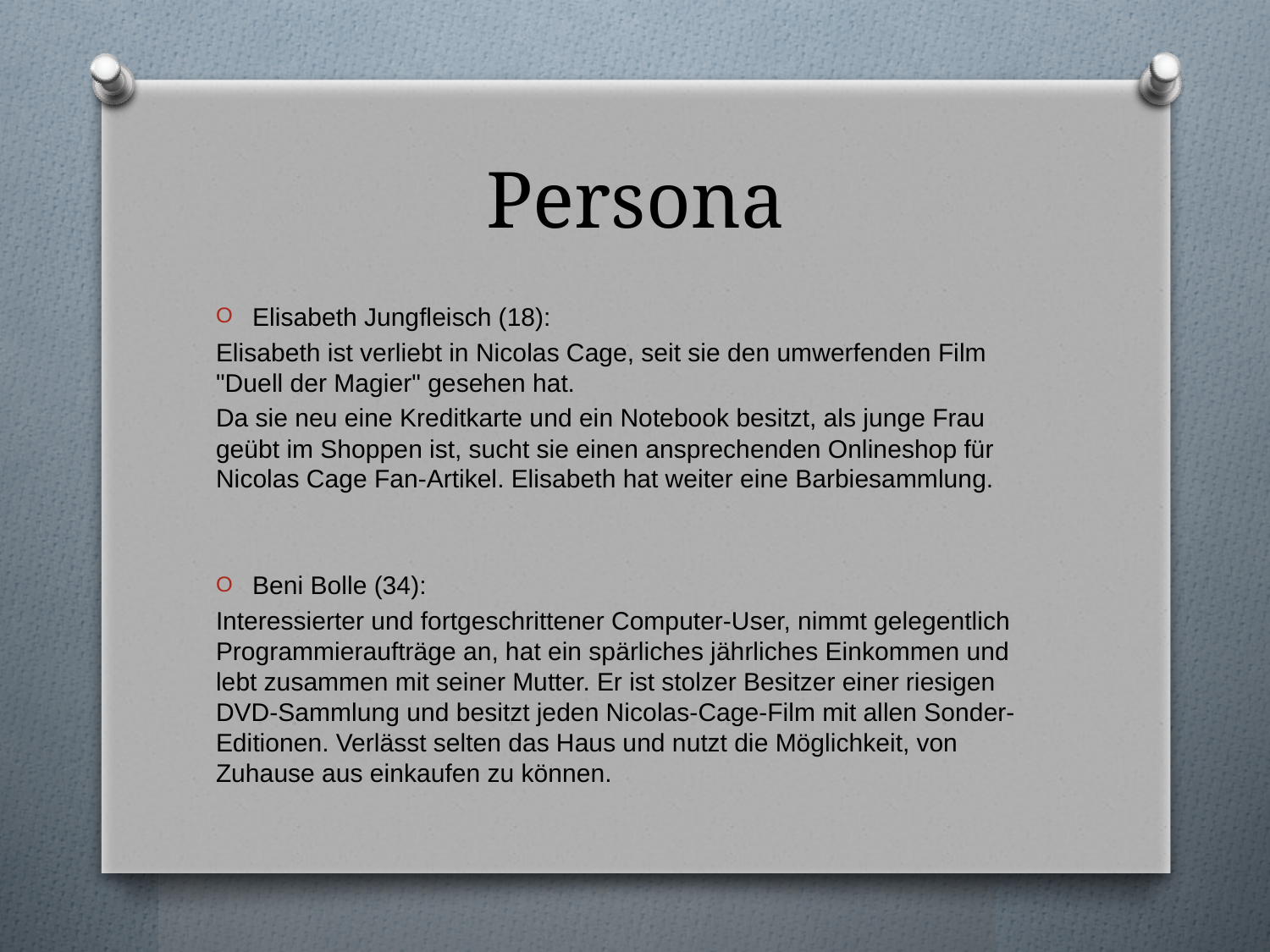

# Persona
Elisabeth Jungfleisch (18):
Elisabeth ist verliebt in Nicolas Cage, seit sie den umwerfenden Film "Duell der Magier" gesehen hat.
Da sie neu eine Kreditkarte und ein Notebook besitzt, als junge Frau geübt im Shoppen ist, sucht sie einen ansprechenden Onlineshop für Nicolas Cage Fan-Artikel. Elisabeth hat weiter eine Barbiesammlung.

Beni Bolle (34):
Interessierter und fortgeschrittener Computer-User, nimmt gelegentlich Programmieraufträge an, hat ein spärliches jährliches Einkommen und lebt zusammen mit seiner Mutter. Er ist stolzer Besitzer einer riesigen DVD-Sammlung und besitzt jeden Nicolas-Cage-Film mit allen Sonder-Editionen. Verlässt selten das Haus und nutzt die Möglichkeit, von Zuhause aus einkaufen zu können.